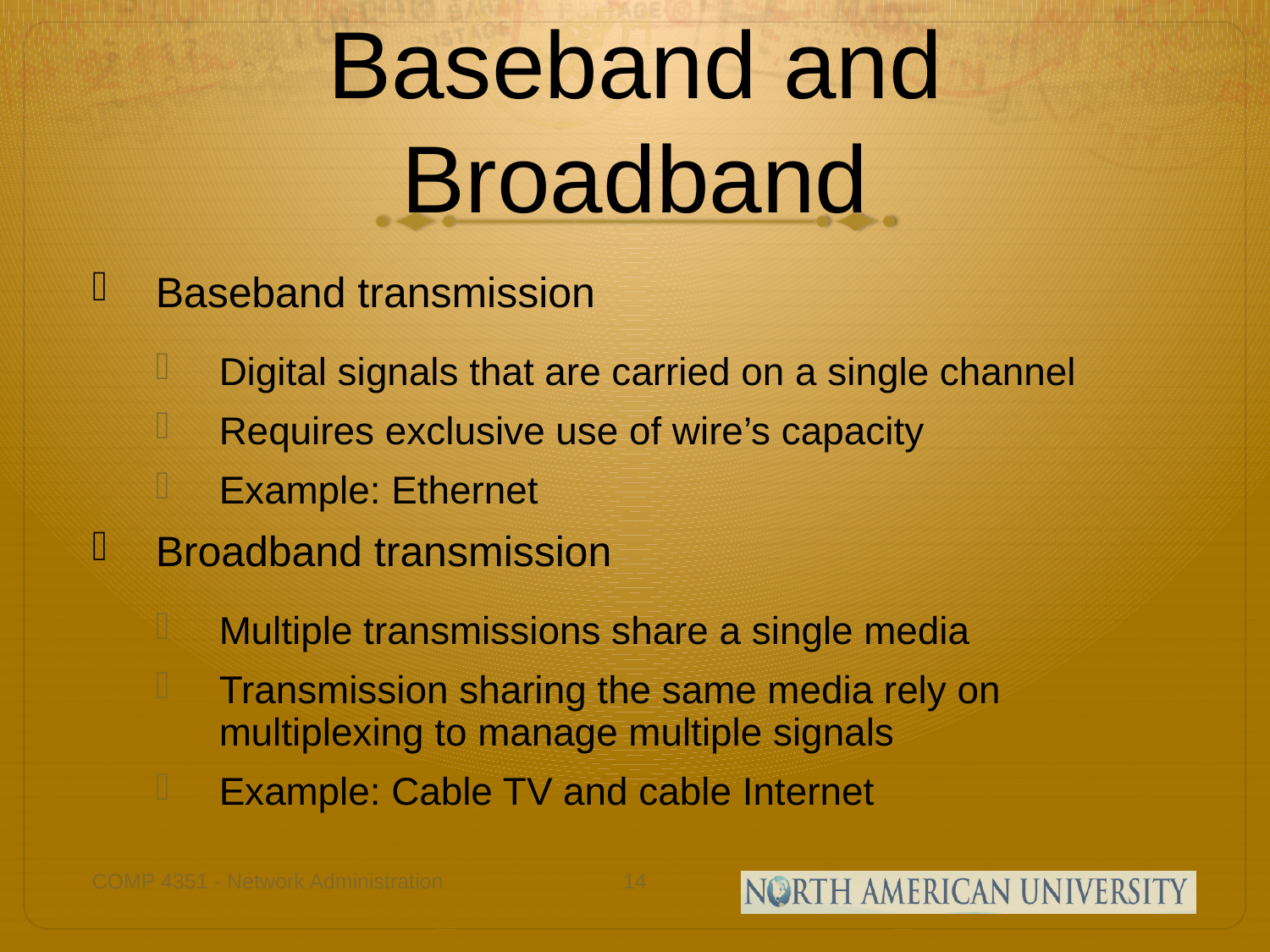

# Baseband and Broadband
Baseband transmission
Digital signals that are carried on a single channel
Requires exclusive use of wire’s capacity
Example: Ethernet
Broadband transmission
Multiple transmissions share a single media
Transmission sharing the same media rely on multiplexing to manage multiple signals
Example: Cable TV and cable Internet

COMP 4351 - Network Administration
14